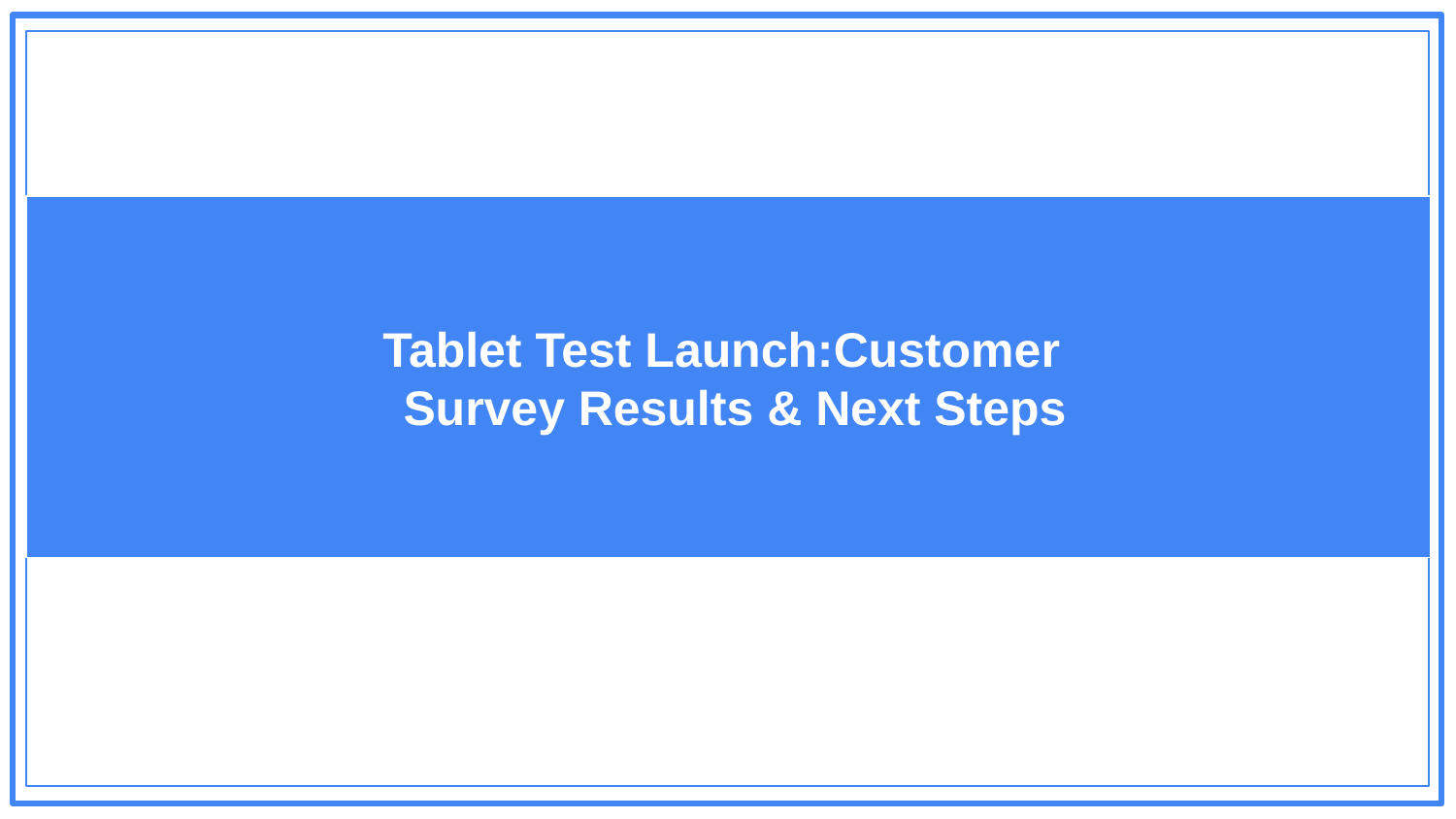

Tablet Test Launch:Customer
 Survey Results & Next Steps